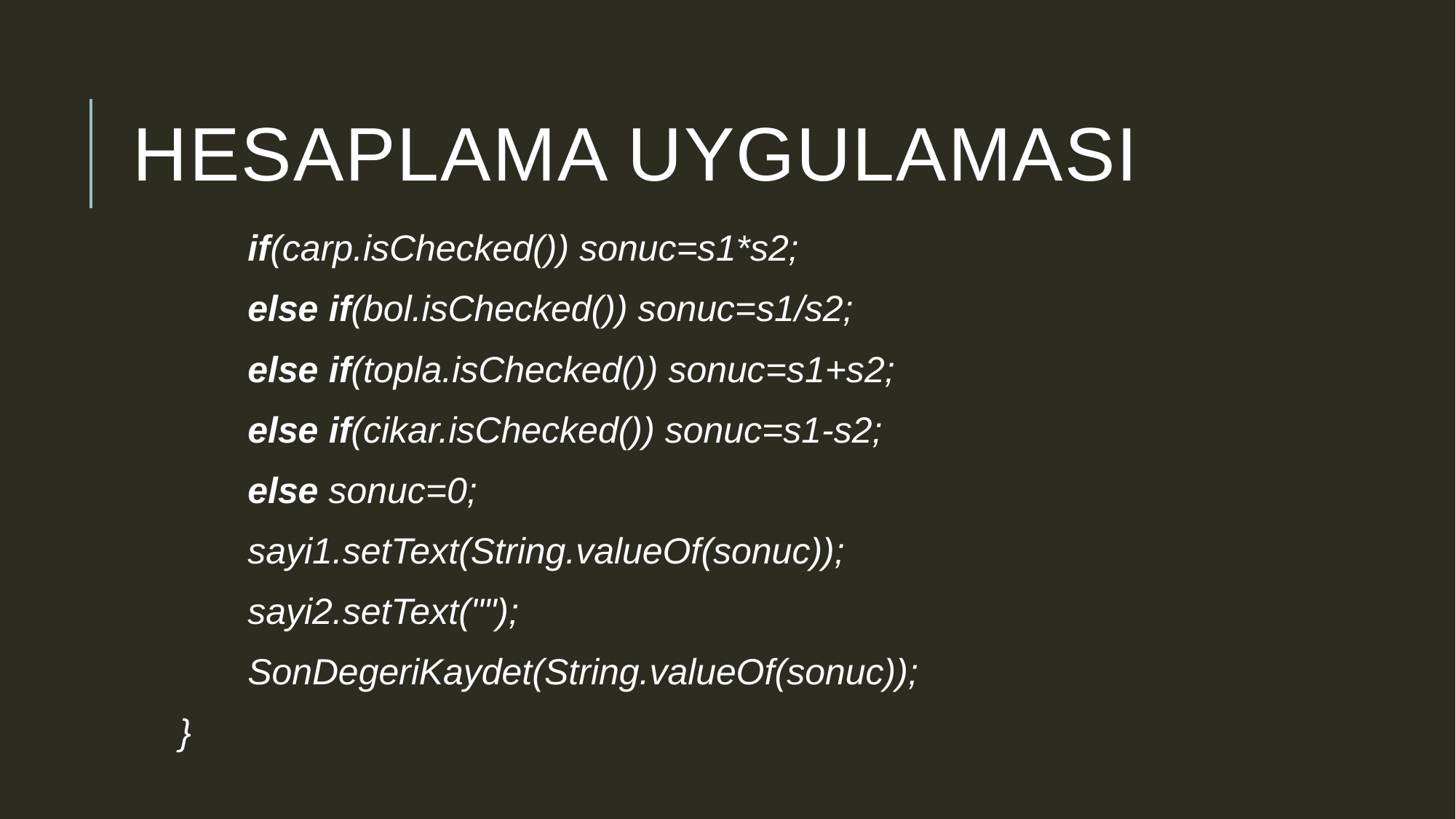

# HesaPLama uygulaması
	if(carp.isChecked()) sonuc=s1*s2;
    	else if(bol.isChecked()) sonuc=s1/s2;
    	else if(topla.isChecked()) sonuc=s1+s2;
    	else if(cikar.isChecked()) sonuc=s1-s2;
    	else sonuc=0;
    	sayi1.setText(String.valueOf(sonuc));
    	sayi2.setText("");
    	SonDegeriKaydet(String.valueOf(sonuc));
    }

}